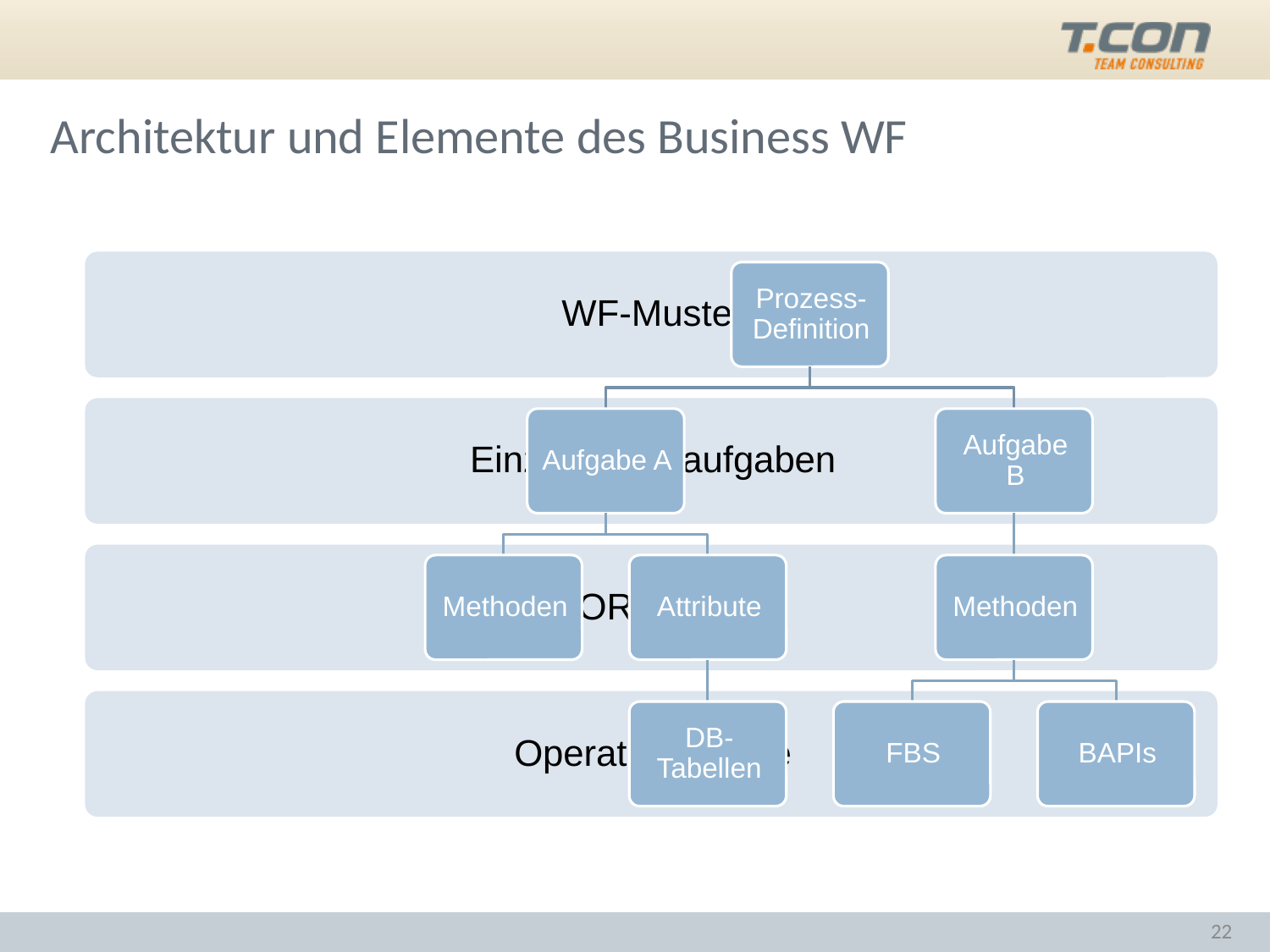

# Architektur und Elemente des Business WF
Operative Ebene
BOR-Objekt
Einzelschritt-aufgaben
WF-Muster
Prozess-Definition
Aufgabe A
Methoden
Attribute
DB-Tabellen
Aufgabe B
Methoden
FBS
BAPIs
22